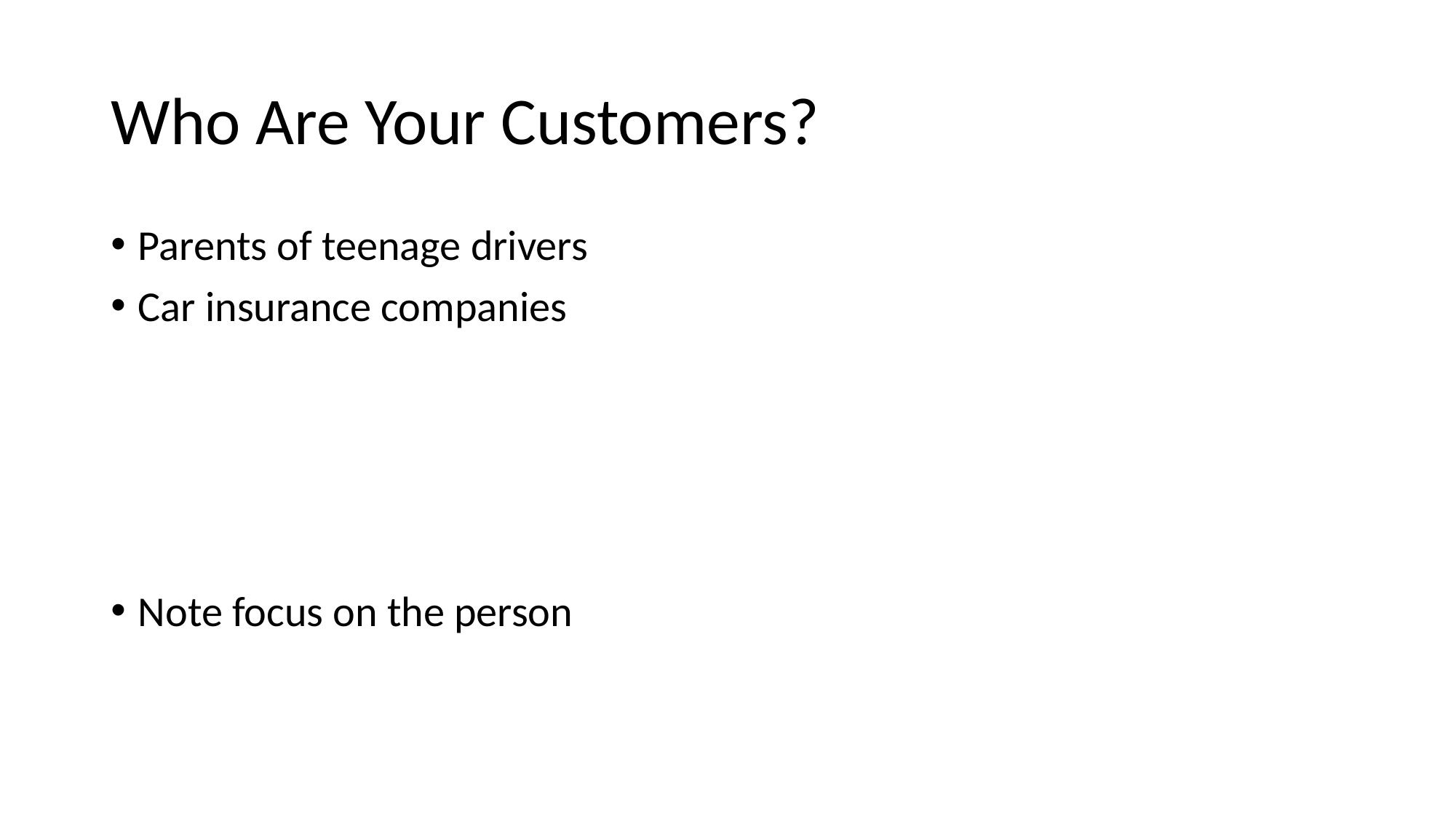

# Who Are Your Customers?
Parents of teenage drivers
Car insurance companies

Note focus on the person